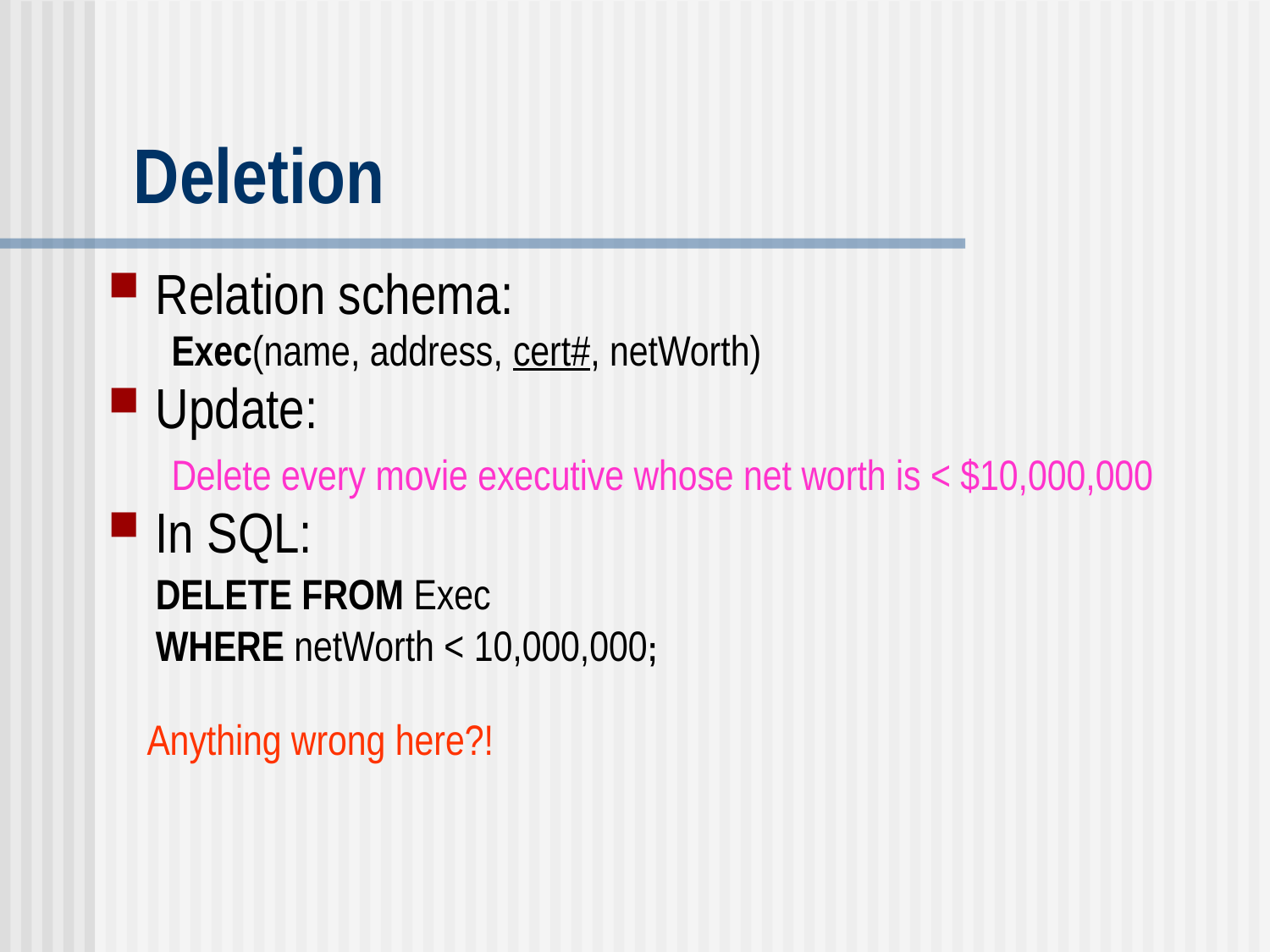

# Deletion
Relation schema:
Exec(name, address, cert#, netWorth)
Update:
Delete every movie executive whose net worth is < $10,000,000
In SQL:
	DELETE FROM Exec
	WHERE netWorth < 10,000,000;

    Anything wrong here?!